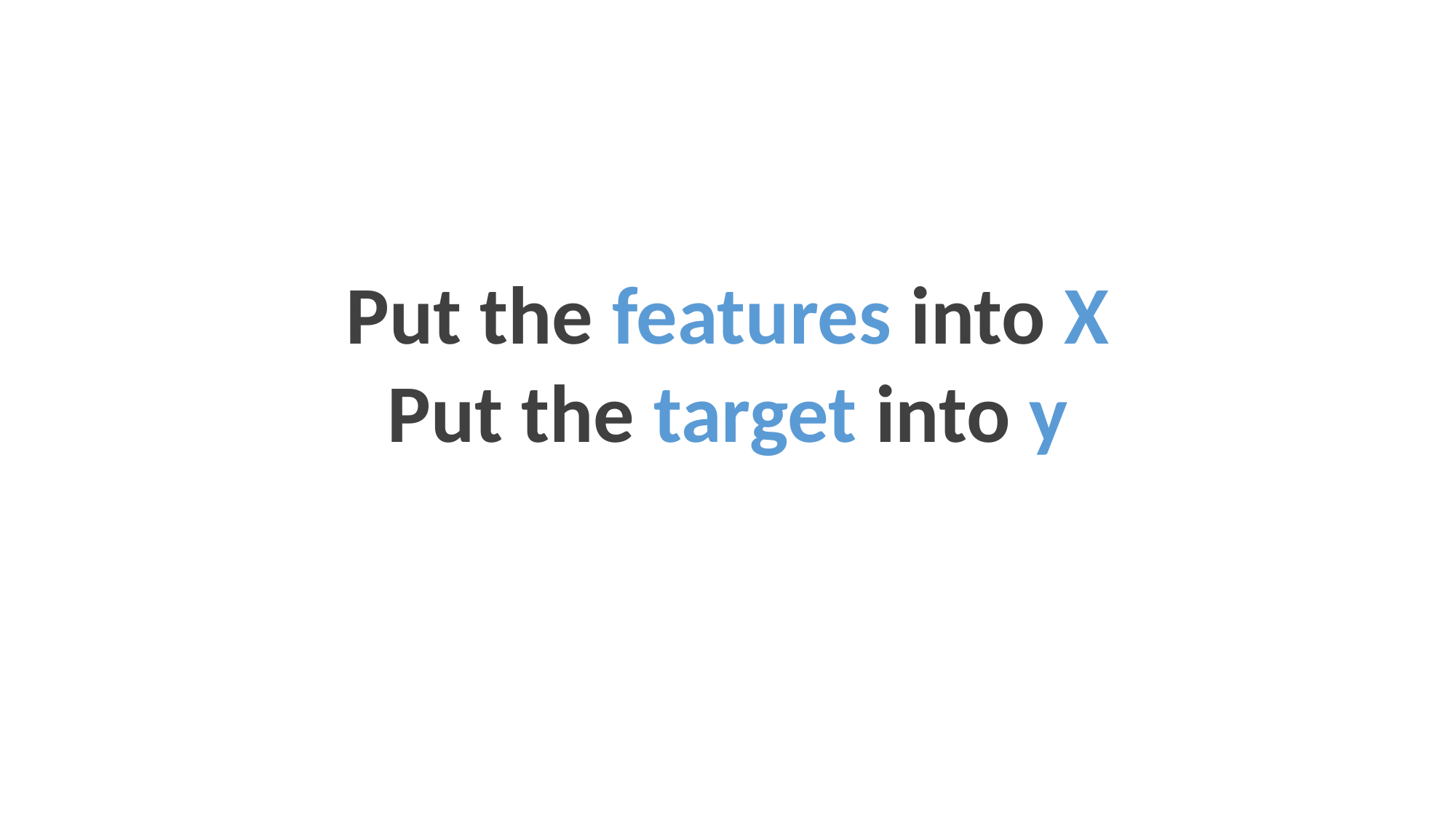

Put the features into X
Put the target into y